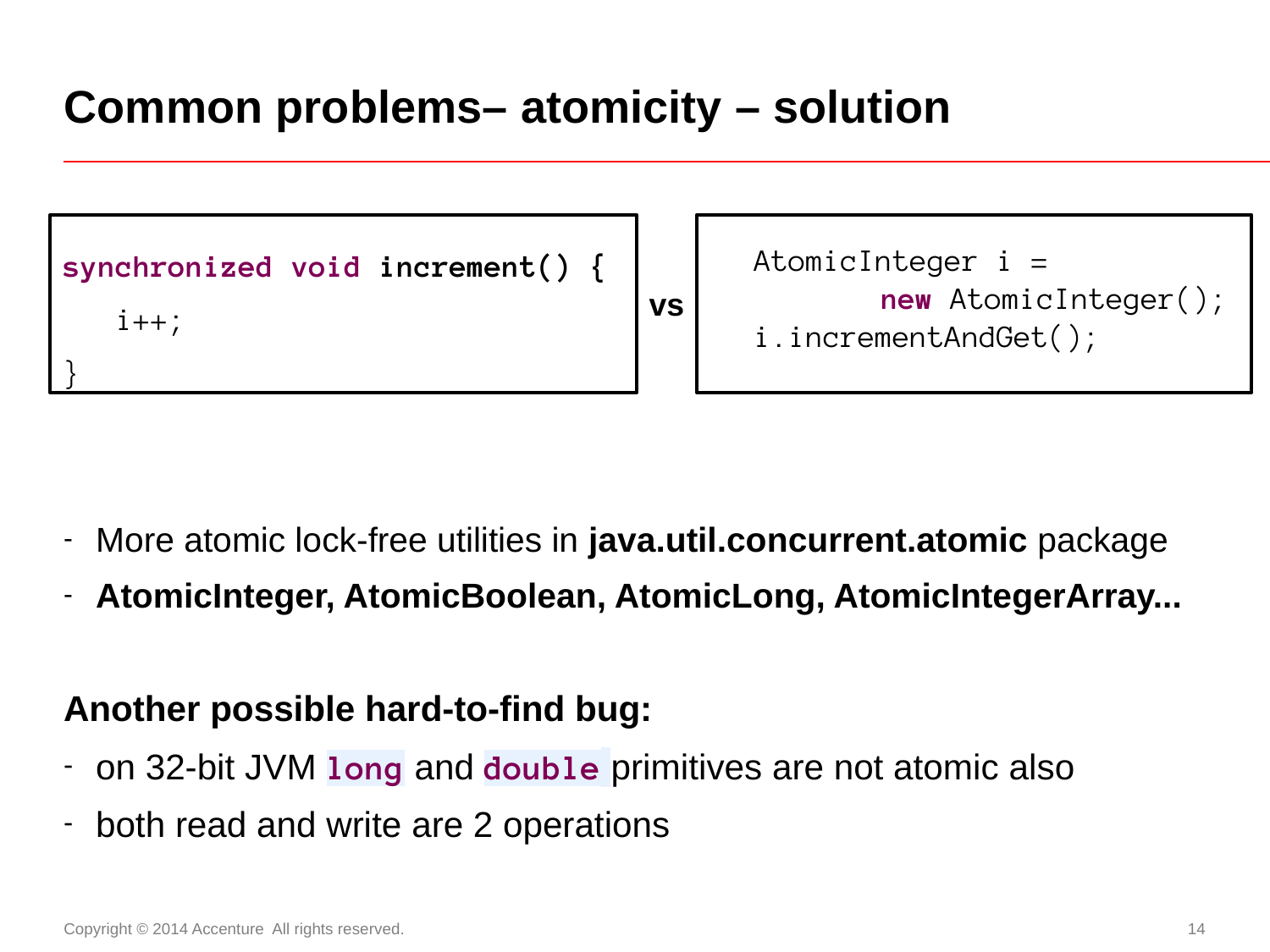

# Common problems– atomicity – solution

synchronized void increment() {
   i++;
}

More atomic lock-free utilities in java.util.concurrent.atomic package
AtomicInteger, AtomicBoolean, AtomicLong, AtomicIntegerArray...

Another possible hard-to-find bug:
on 32-bit JVM long and double primitives are not atomic also
both read and write are 2 operations

AtomicInteger i =
	new AtomicInteger();
i.incrementAndGet();
vs